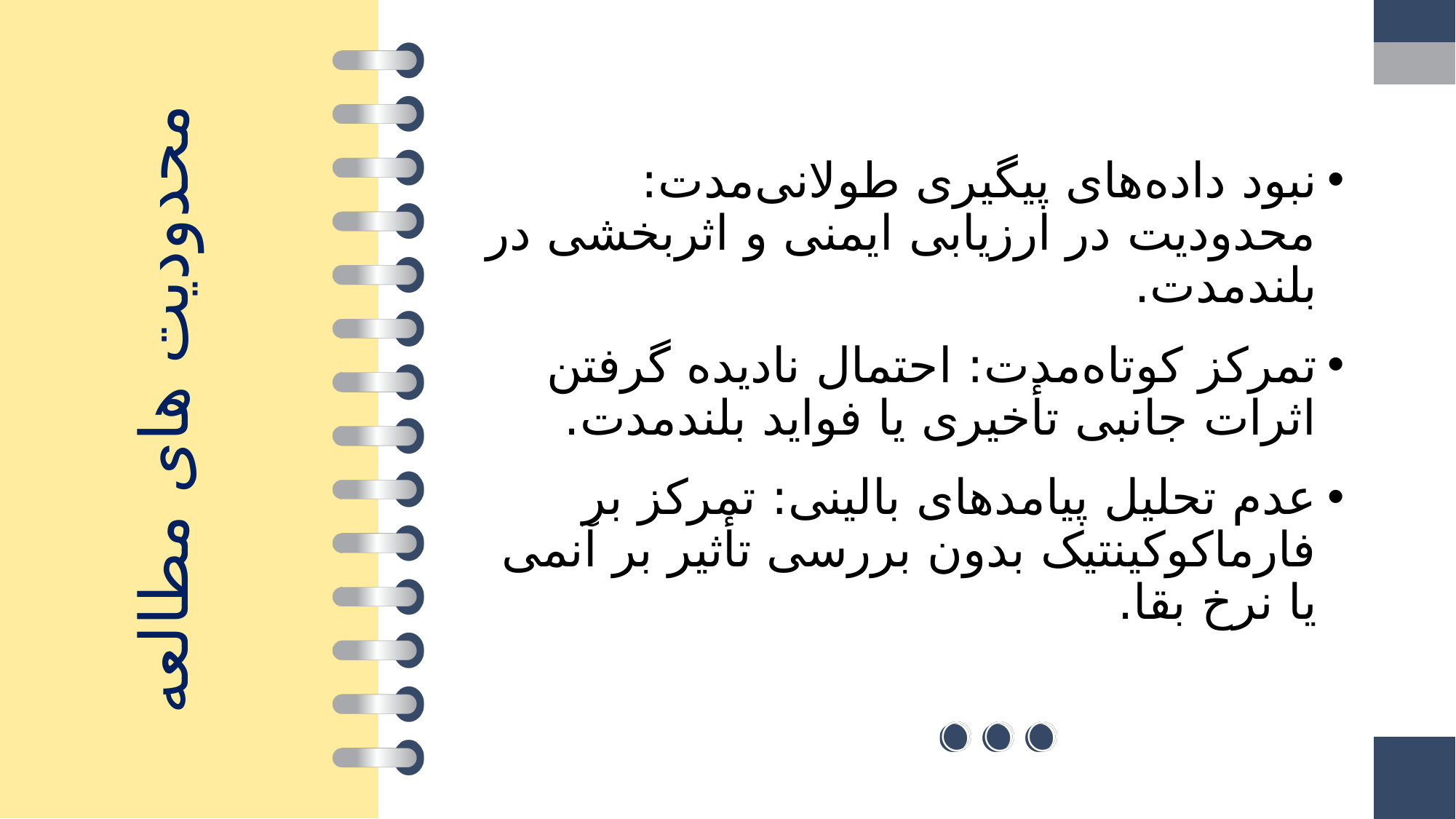

نبود داده‌های پیگیری طولانی‌مدت: محدودیت در ارزیابی ایمنی و اثربخشی در بلندمدت.
تمرکز کوتاه‌مدت: احتمال نادیده گرفتن اثرات جانبی تأخیری یا فواید بلندمدت.
عدم تحلیل پیامدهای بالینی: تمرکز بر فارماکوکینتیک بدون بررسی تأثیر بر آنمی یا نرخ بقا.
# محدودیت های مطالعه